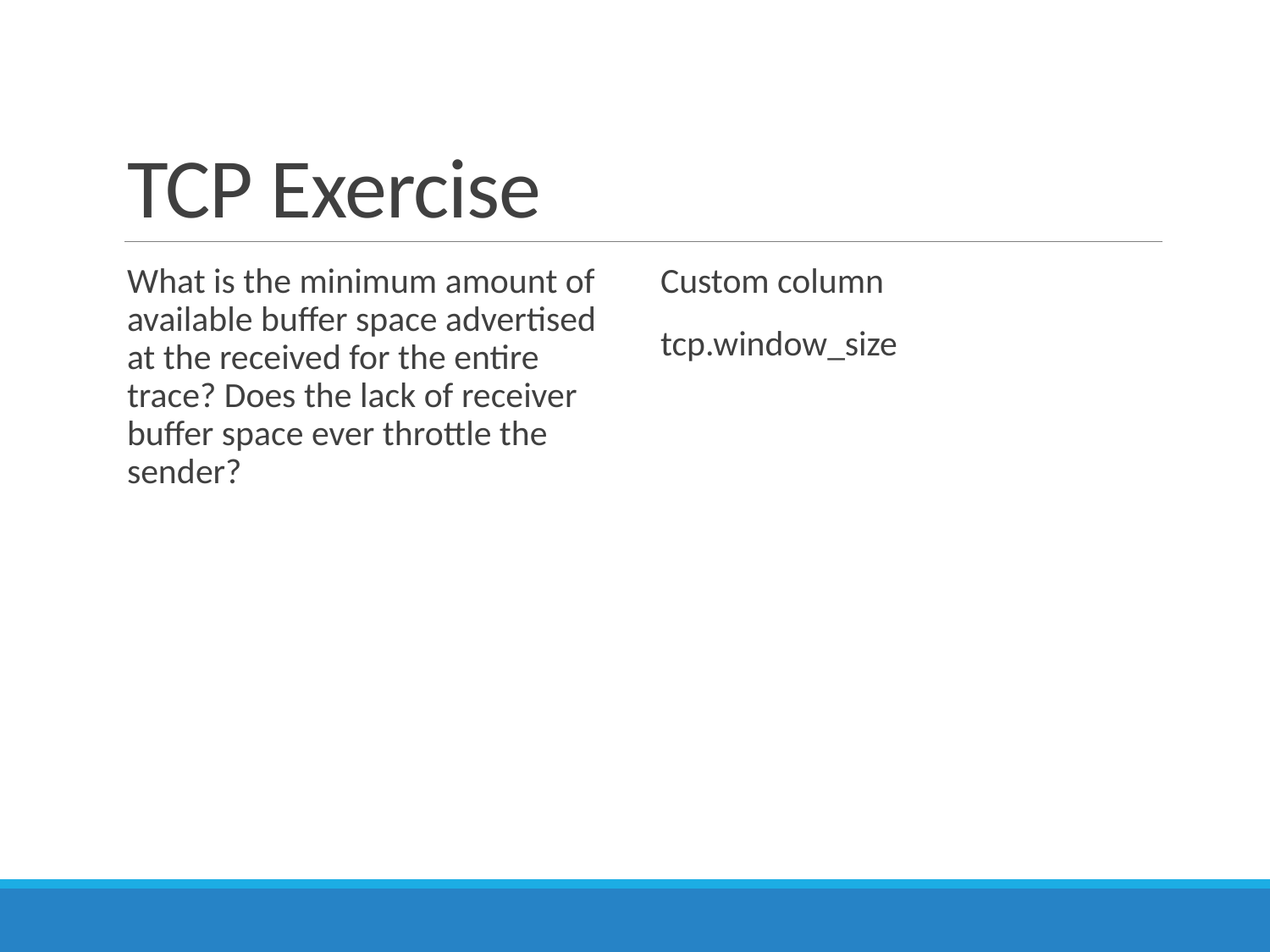

# TCP Exercise
What is the minimum amount of available buffer space advertised at the received for the entire trace? Does the lack of receiver buffer space ever throttle the sender?
Custom column
tcp.window_size